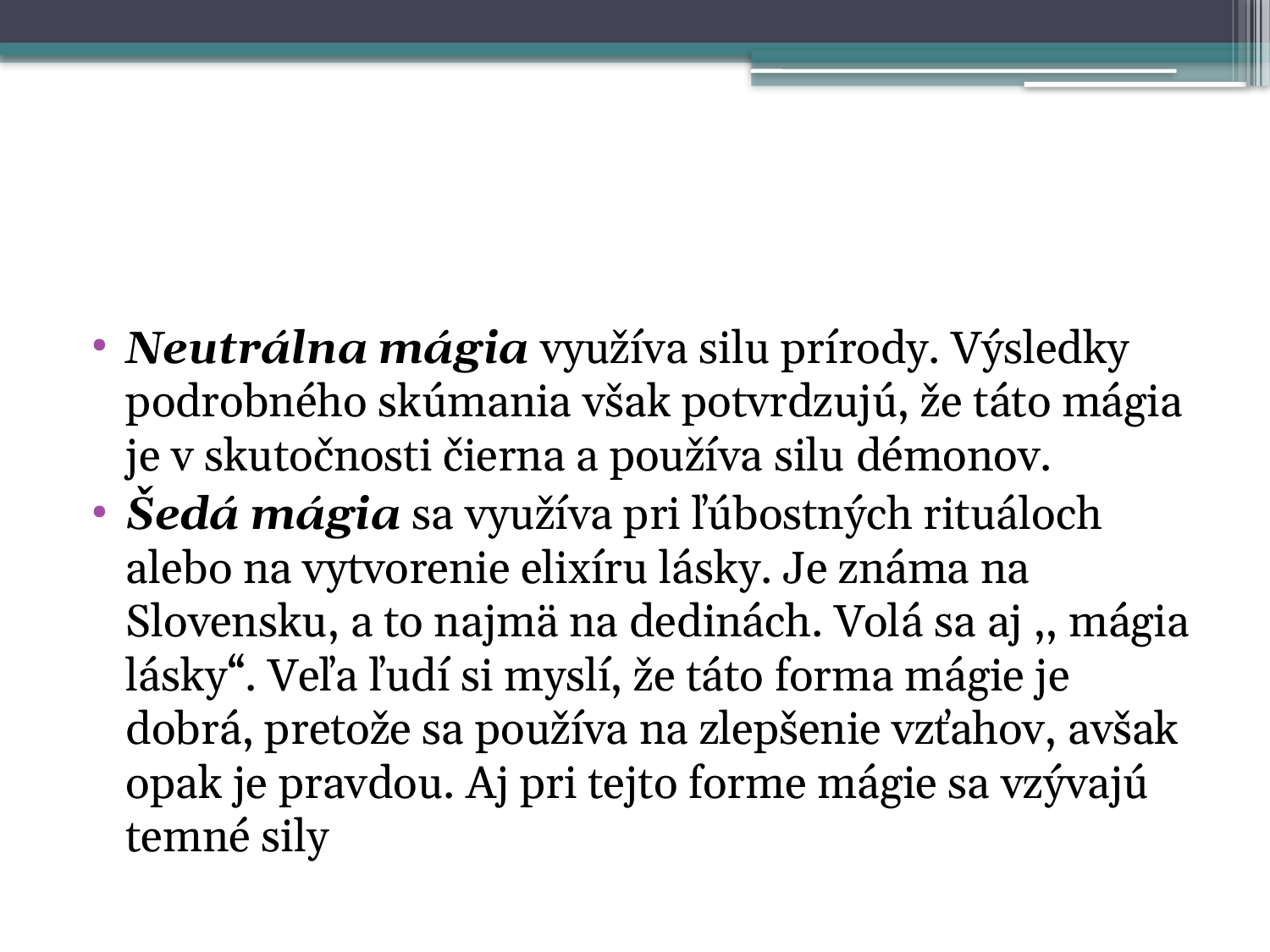

#
Neutrálna mágia využíva silu prírody. Výsledky podrobného skúmania však potvrdzujú, že táto mágia je v skutočnosti čierna a používa silu démonov.
Šedá mágia sa využíva pri ľúbostných rituáloch alebo na vytvorenie elixíru lásky. Je známa na Slovensku, a to najmä na dedinách. Volá sa aj ,, mágia lásky“. Veľa ľudí si myslí, že táto forma mágie je dobrá, pretože sa používa na zlepšenie vzťahov, avšak opak je pravdou. Aj pri tejto forme mágie sa vzývajú temné sily